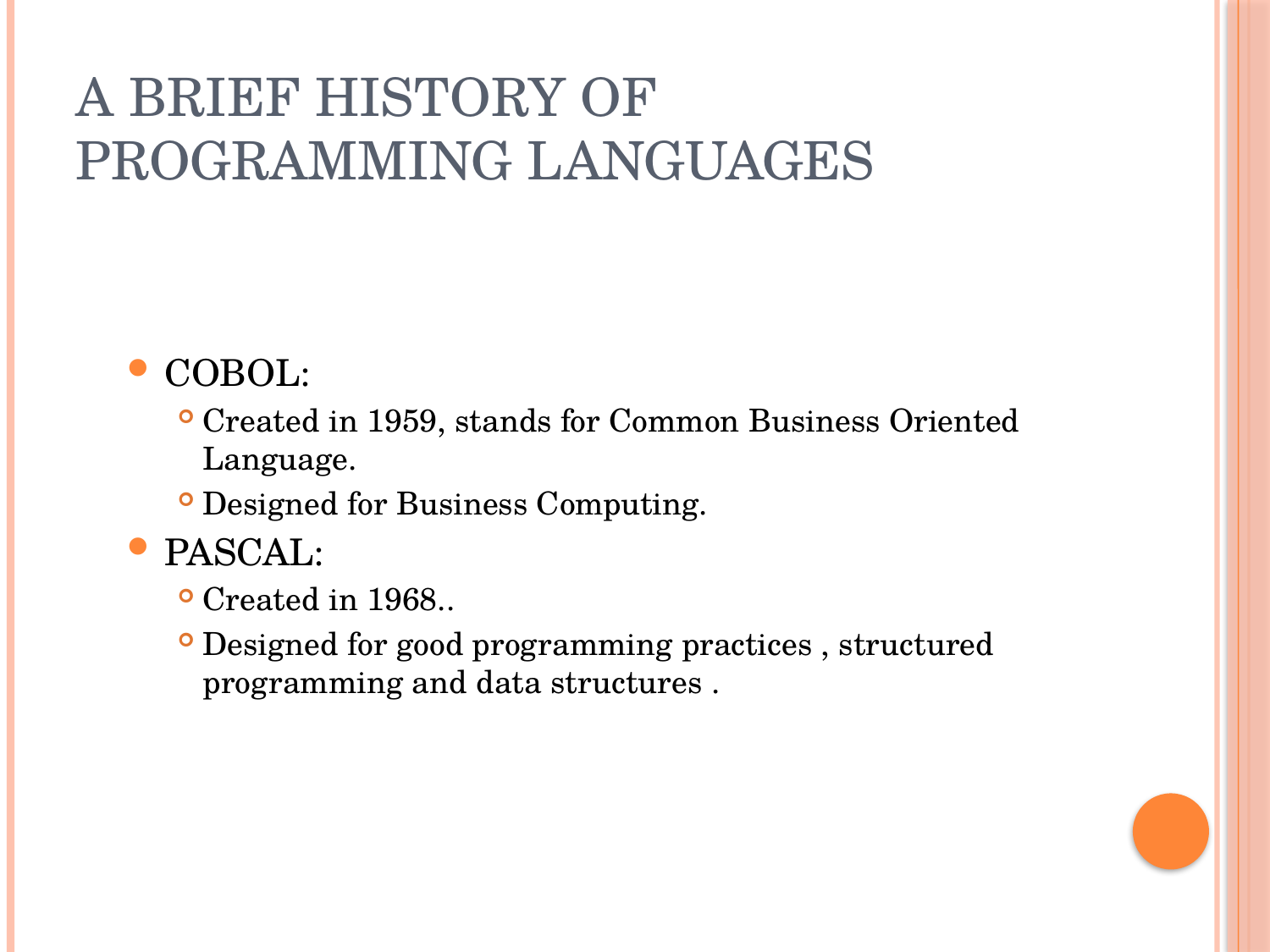

# A brief history of programming languages

COBOL:
Created in 1959, stands for Common Business Oriented Language.
Designed for Business Computing.
PASCAL:
Created in 1968..
Designed for good programming practices , structured programming and data structures .